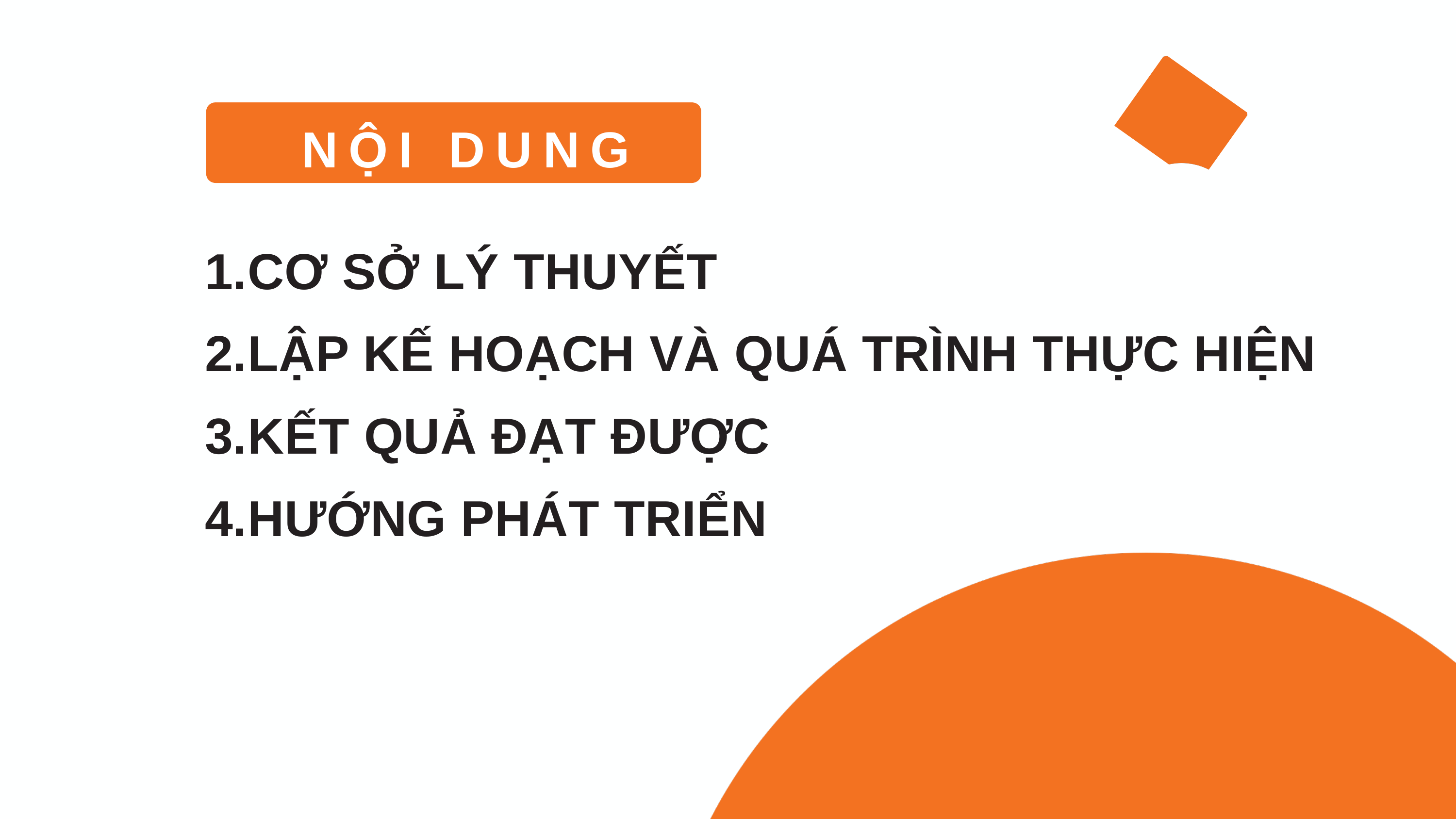

NỘI DUNG

CƠ SỞ LÝ THUYẾT
LẬP KẾ HOẠCH VÀ QUÁ TRÌNH THỰC HIỆN
KẾT QUẢ ĐẠT ĐƯỢC
HƯỚNG PHÁT TRIỂN